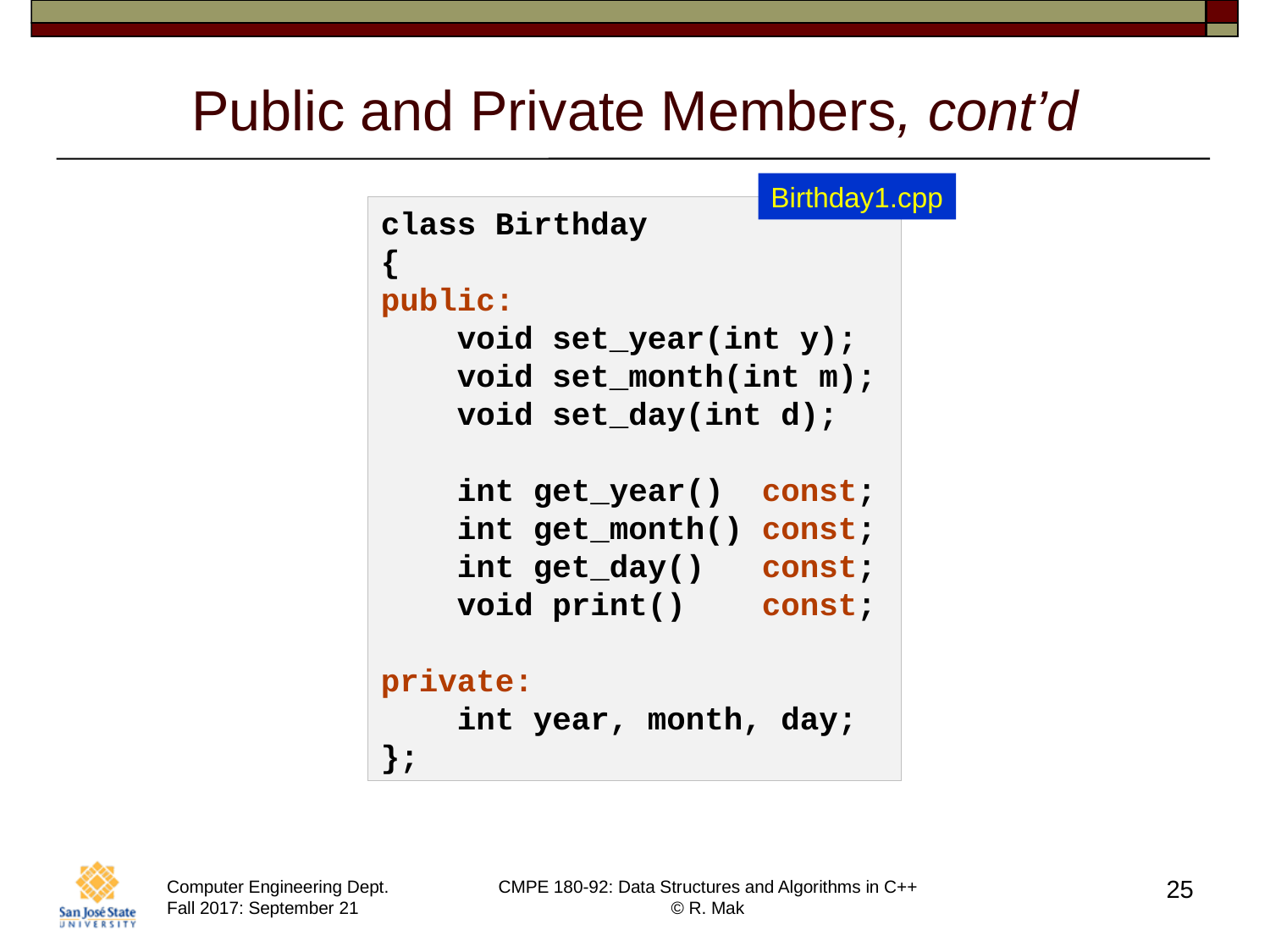

# Public and Private Members, cont’d
Birthday1.cpp
class Birthday
{
public:
    void set_year(int y);
    void set_month(int m);
    void set_day(int d);

    int get_year()  const;
    int get_month() const;
    int get_day()   const;
    void print()    const;

private:
    int year, month, day;
};
25